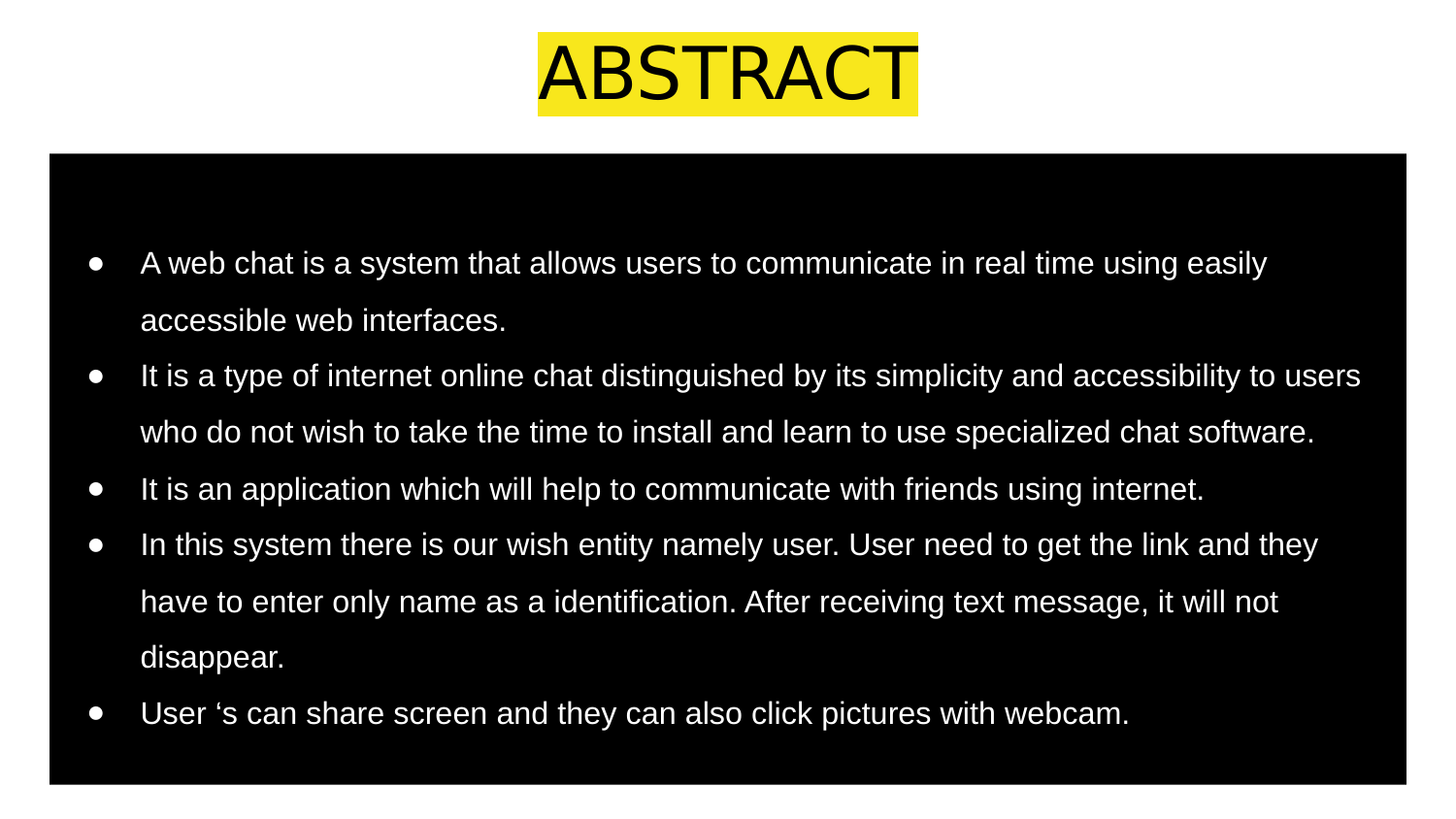

# ABSTRACT

A web chat is a system that allows users to communicate in real time using easily accessible web interfaces.
It is a type of internet online chat distinguished by its simplicity and accessibility to users who do not wish to take the time to install and learn to use specialized chat software.
It is an application which will help to communicate with friends using internet.
In this system there is our wish entity namely user. User need to get the link and they have to enter only name as a identification. After receiving text message, it will not disappear.
User ‘s can share screen and they can also click pictures with webcam.